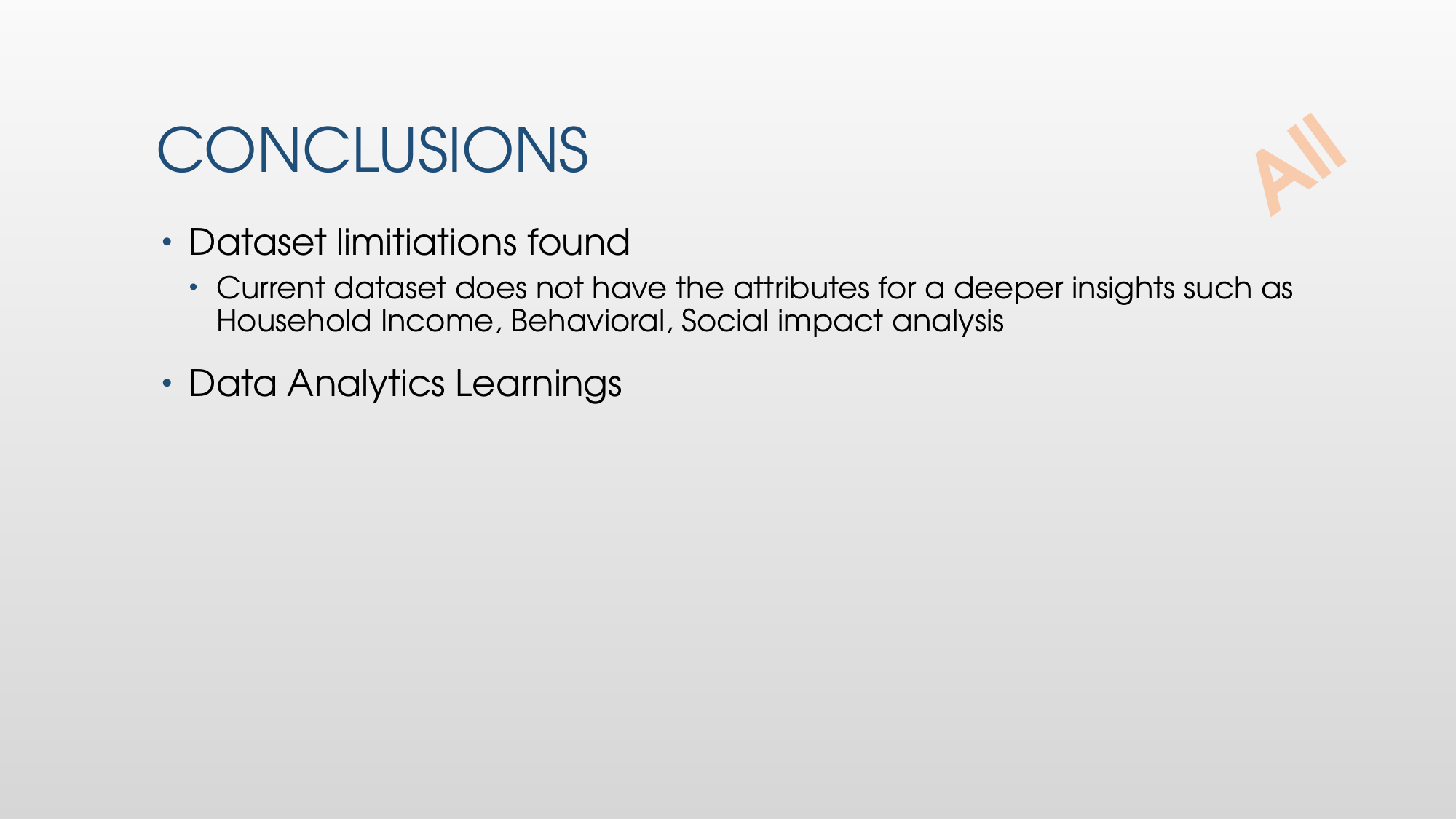

# Conclusions
All
Dataset limitiations found
Current dataset does not have the attributes for a deeper insights such as Household Income, Behavioral, Social impact analysis
Data Analytics Learnings